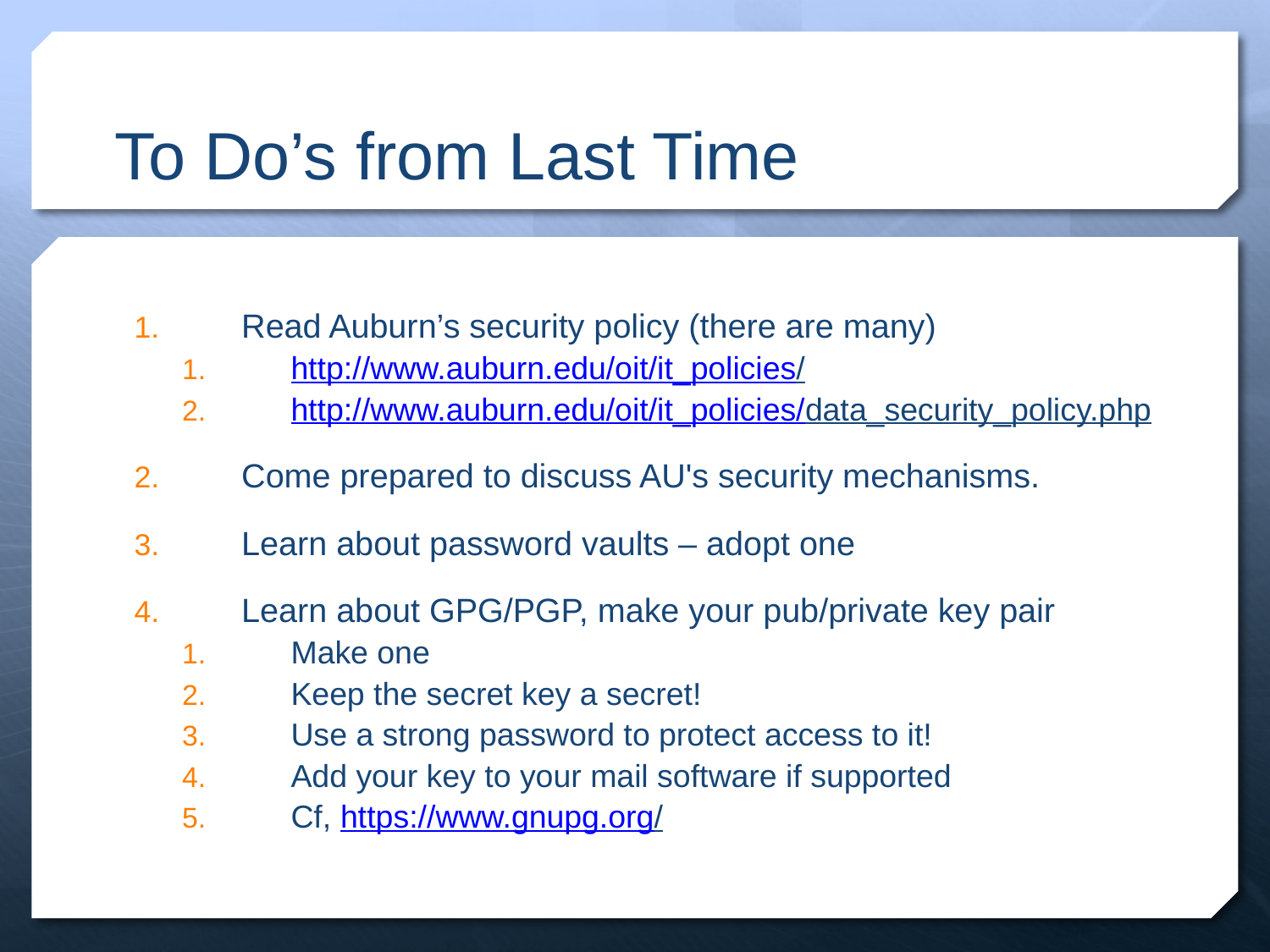

# To Do’s from Last Time
Read Auburn’s security policy (there are many)
http://www.auburn.edu/oit/it_policies/
http://www.auburn.edu/oit/it_policies/data_security_policy.php
Come prepared to discuss AU's security mechanisms.
Learn about password vaults – adopt one
Learn about GPG/PGP, make your pub/private key pair
Make one
Keep the secret key a secret!
Use a strong password to protect access to it!
Add your key to your mail software if supported
Cf, https://www.gnupg.org/